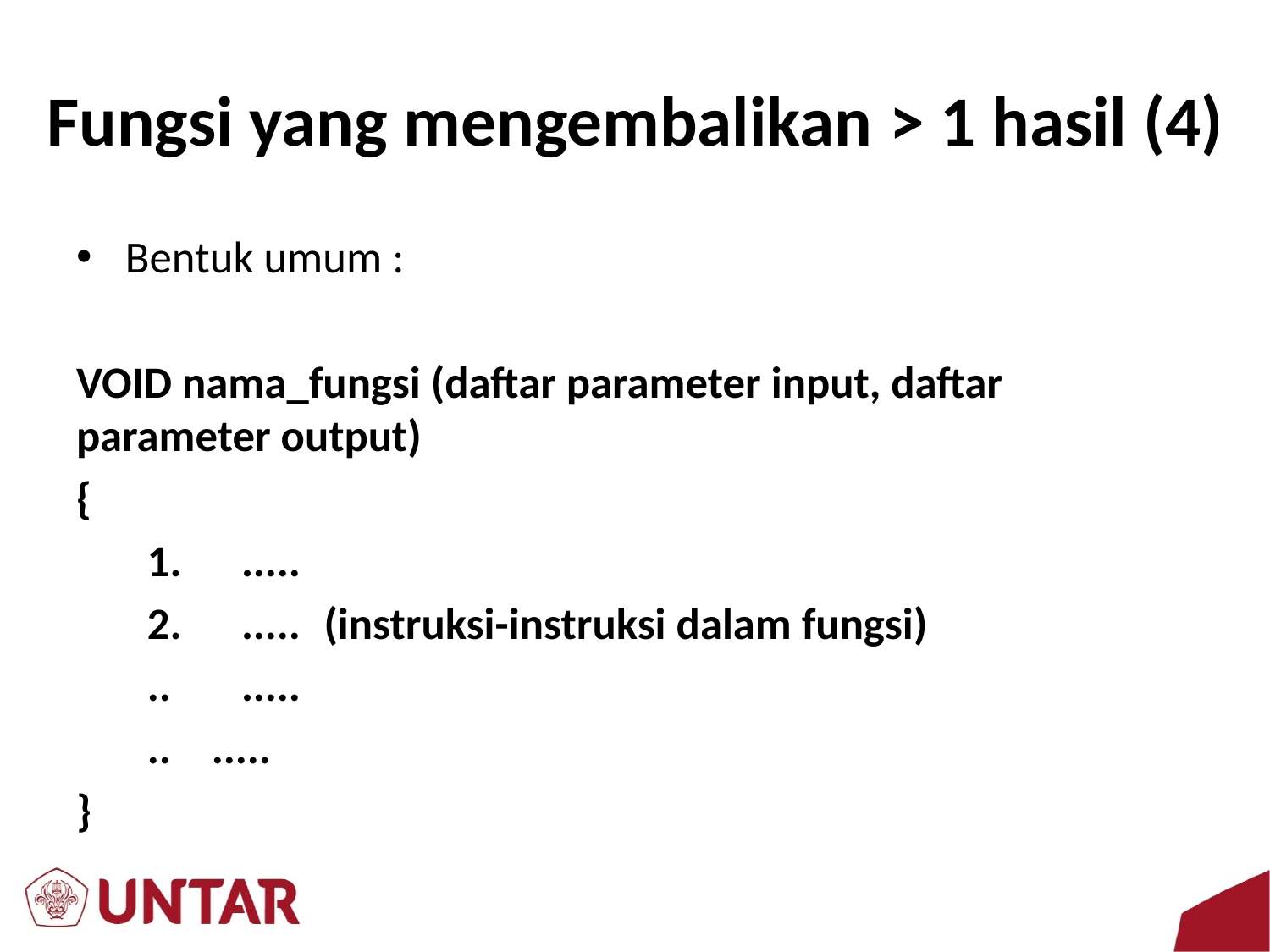

# Fungsi yang mengembalikan > 1 hasil (4)
Bentuk umum :

VOID nama_fungsi (daftar parameter input, daftar parameter output)
{
       1.  	.....
       2.  	.....	(instruksi-instruksi dalam fungsi)
       .. 	.....
       ..    .....
}